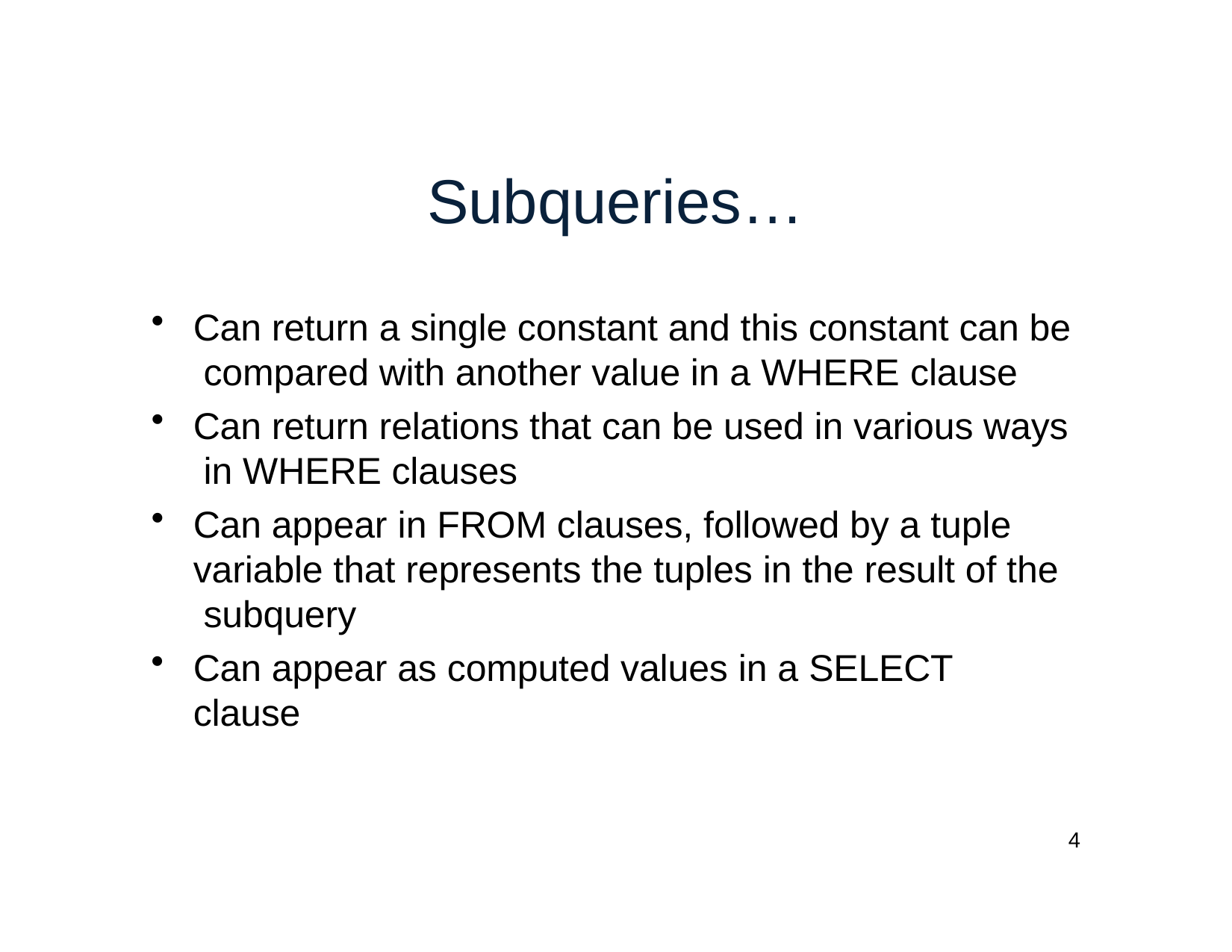

# Subqueries…
Can return a single constant and this constant can be  compared with another value in a WHERE clause
Can return relations that can be used in various ways  in WHERE clauses
Can appear in FROM clauses, followed by a tuple  variable that represents the tuples in the result of the  subquery
Can appear as computed values in a SELECT clause
4